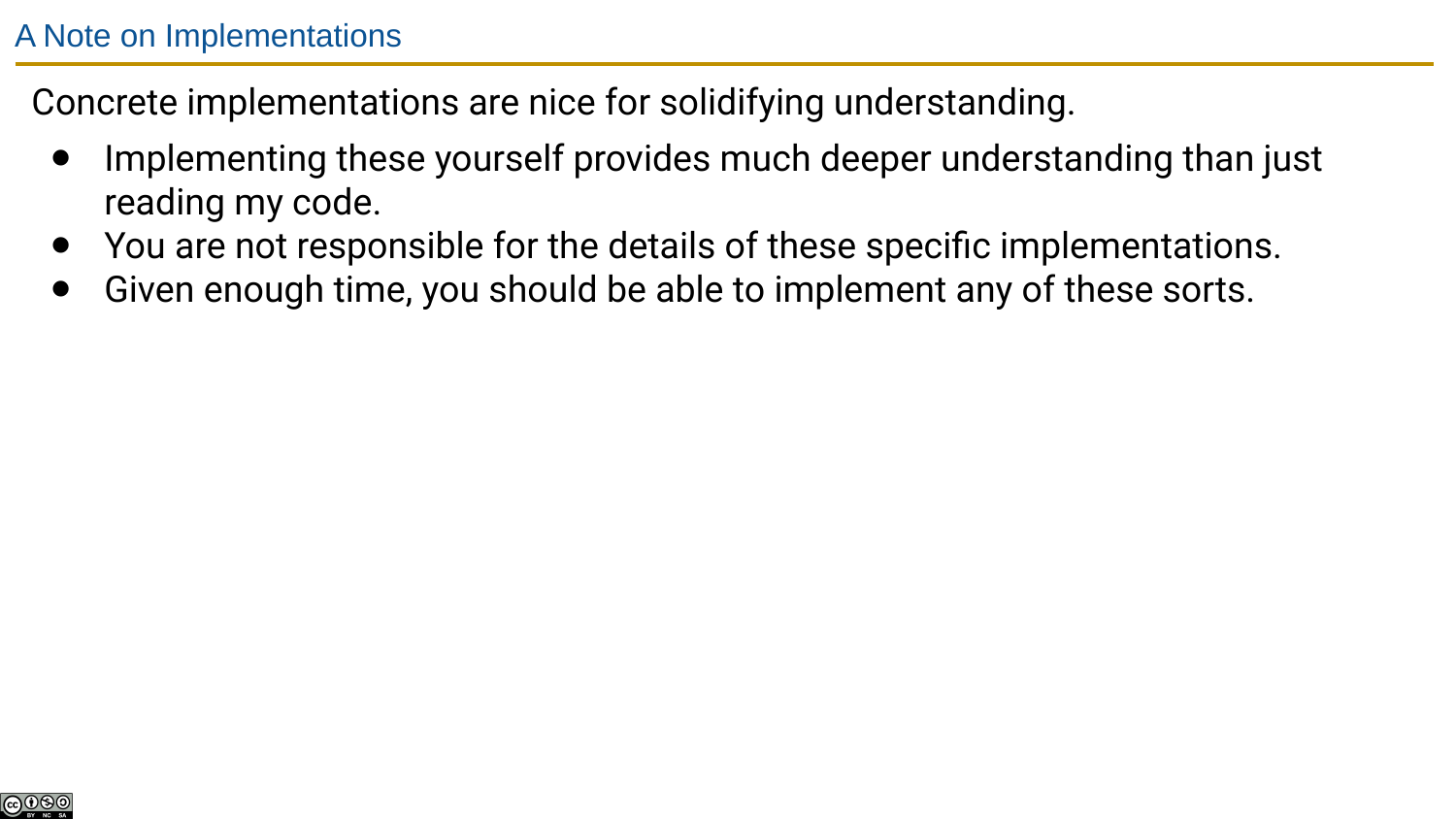

# A Note on Implementations
Concrete implementations are nice for solidifying understanding.
Implementing these yourself provides much deeper understanding than just reading my code.
You are not responsible for the details of these specific implementations.
Given enough time, you should be able to implement any of these sorts.